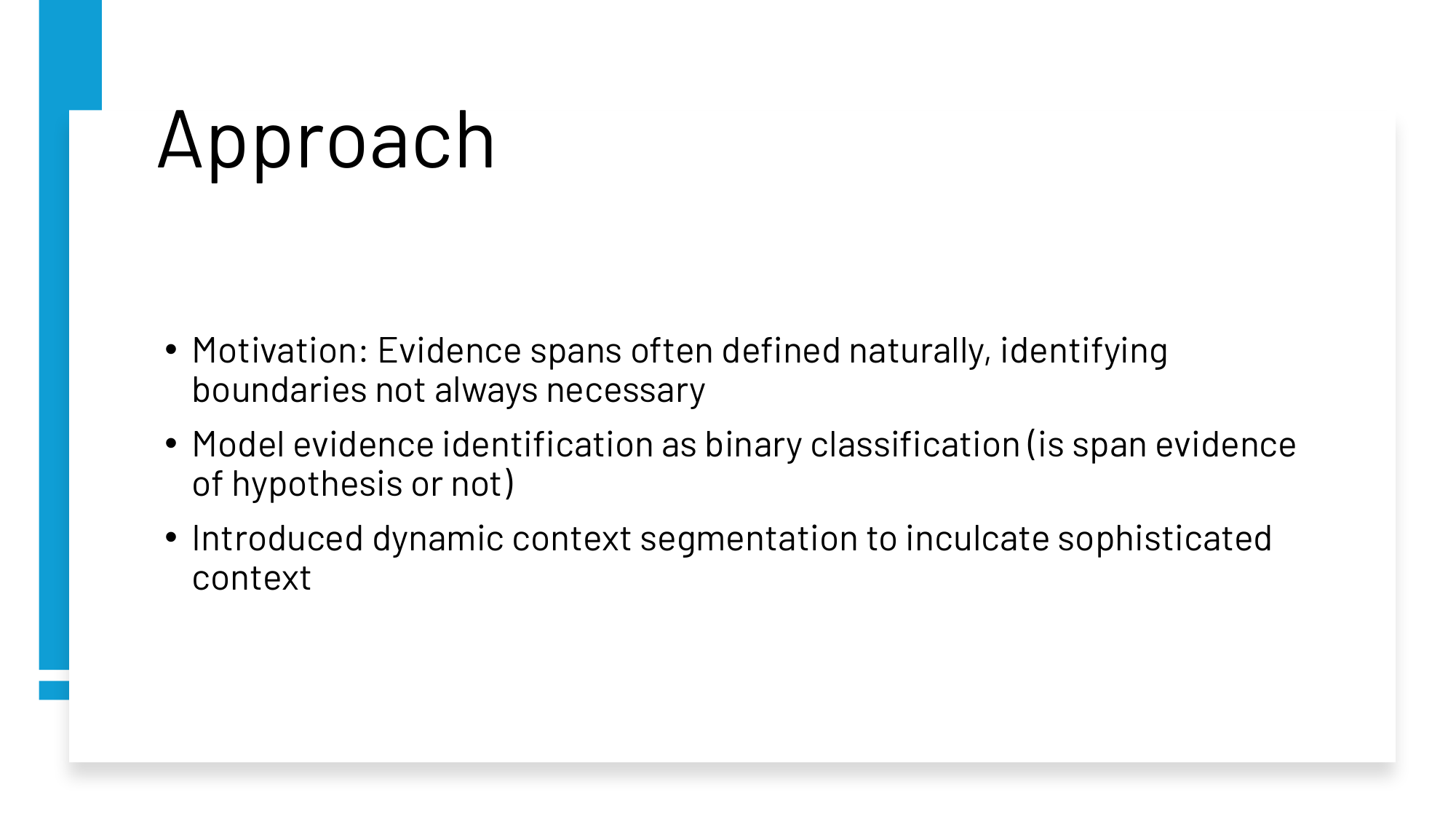

# Approach

Motivation: Evidence spans often defined naturally, identifying boundaries not always necessary
Model evidence identification as binary classification (is span evidence of hypothesis or not)
Introduced dynamic context segmentation to inculcate sophisticated context